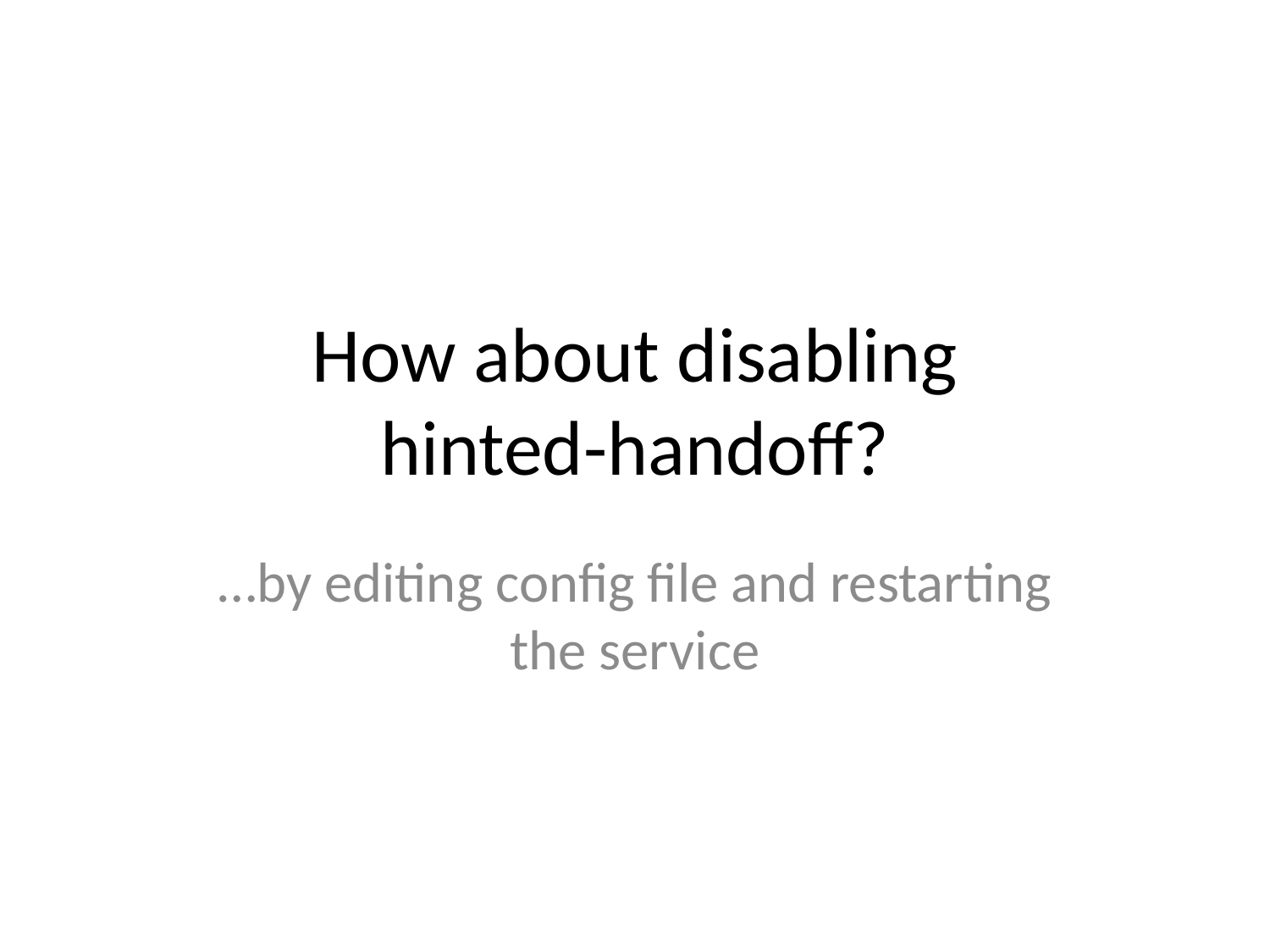

# How about disabling hinted-handoff?
…by editing config file and restarting the service